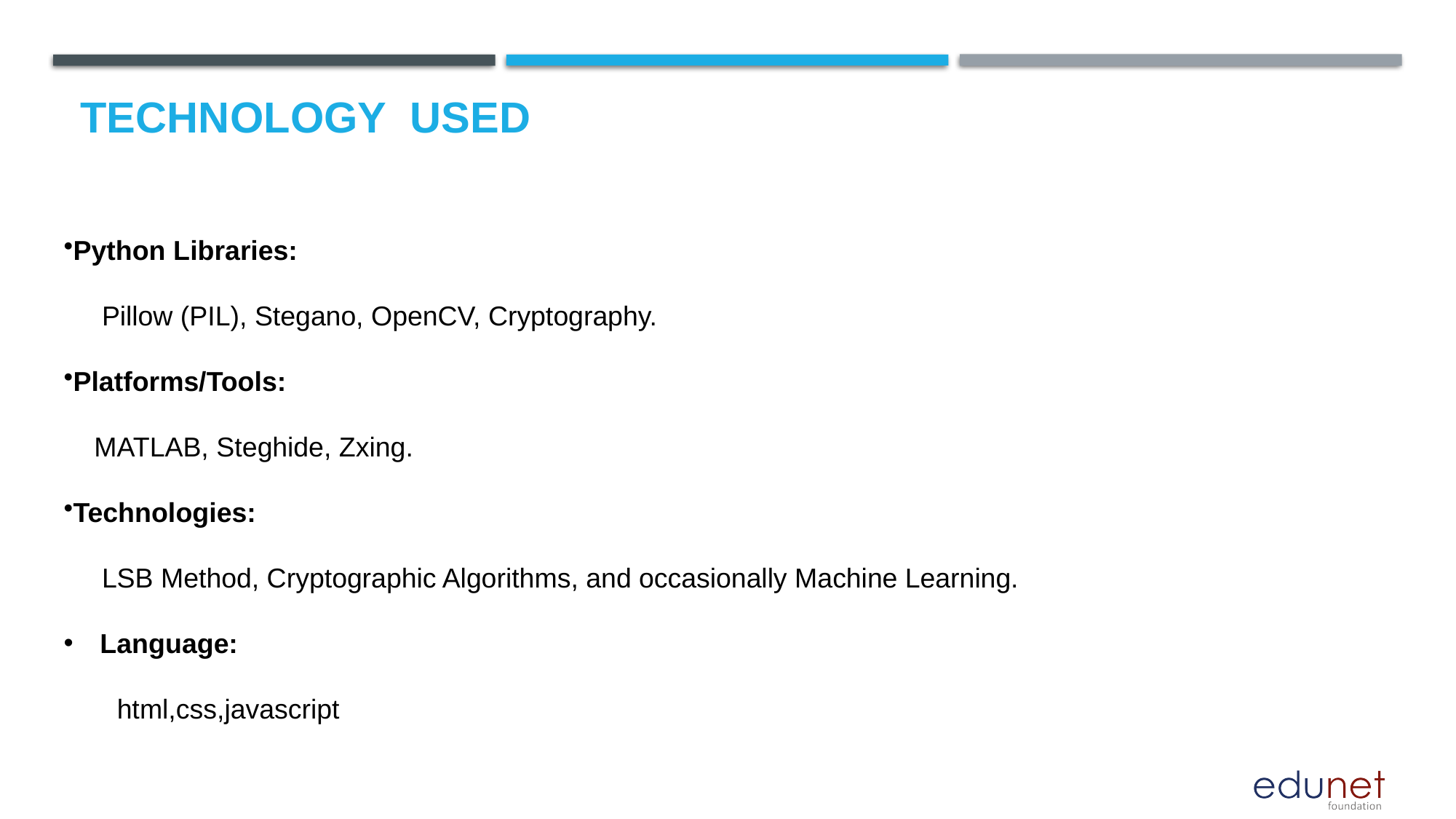

# Technology  used
Python Libraries:
     Pillow (PIL), Stegano, OpenCV, Cryptography.
Platforms/Tools:
    MATLAB, Steghide, Zxing.
Technologies:
     LSB Method, Cryptographic Algorithms, and occasionally Machine Learning.
Language:
       html,css,javascript